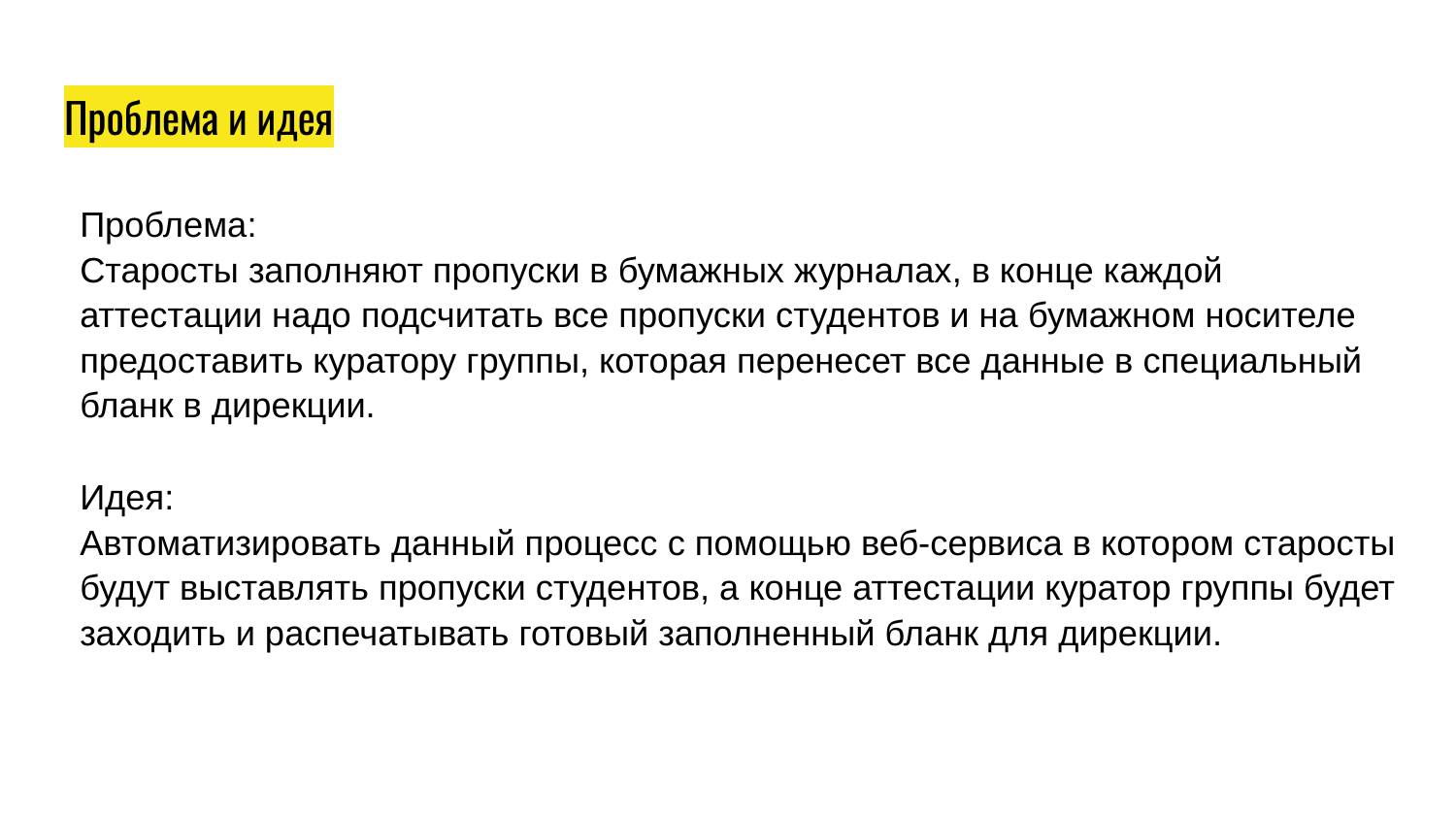

# Проблема и идея
Проблема:
Старосты заполняют пропуски в бумажных журналах, в конце каждой аттестации надо подсчитать все пропуски студентов и на бумажном носителе предоставить куратору группы, которая перенесет все данные в специальный бланк в дирекции.
Идея:
Автоматизировать данный процесс с помощью веб-сервиса в котором старосты будут выставлять пропуски студентов, а конце аттестации куратор группы будет  заходить и распечатывать готовый заполненный бланк для дирекции.